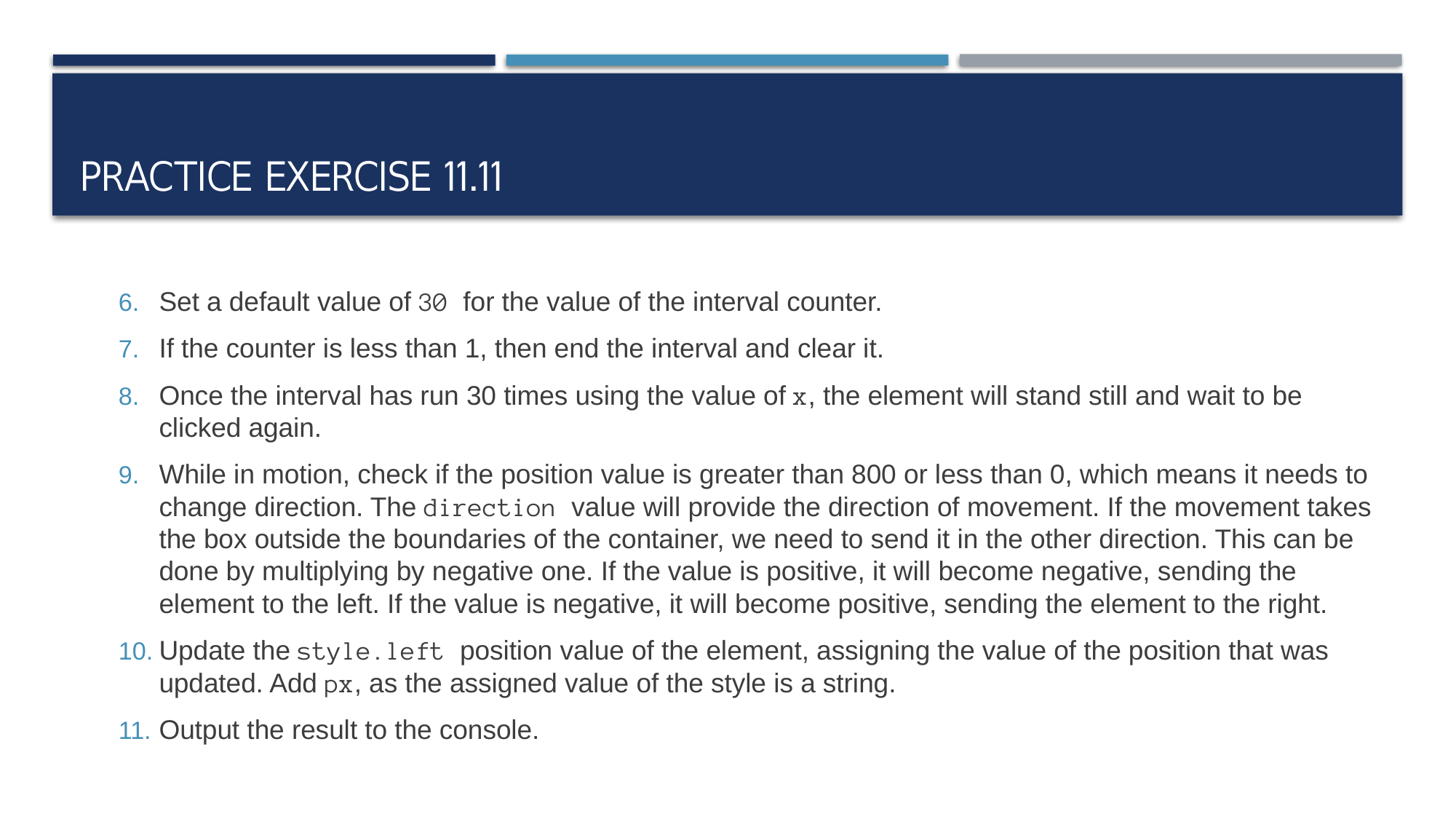

# Practice exercise 11.11
Set a default value of 30 for the value of the interval counter.
If the counter is less than 1, then end the interval and clear it.
Once the interval has run 30 times using the value of x, the element will stand still and wait to be clicked again.
While in motion, check if the position value is greater than 800 or less than 0, which means it needs to change direction. The direction value will provide the direction of movement. If the movement takes the box outside the boundaries of the container, we need to send it in the other direction. This can be done by multiplying by negative one. If the value is positive, it will become negative, sending the element to the left. If the value is negative, it will become positive, sending the element to the right.
Update the style.left position value of the element, assigning the value of the position that was updated. Add px, as the assigned value of the style is a string.
Output the result to the console.